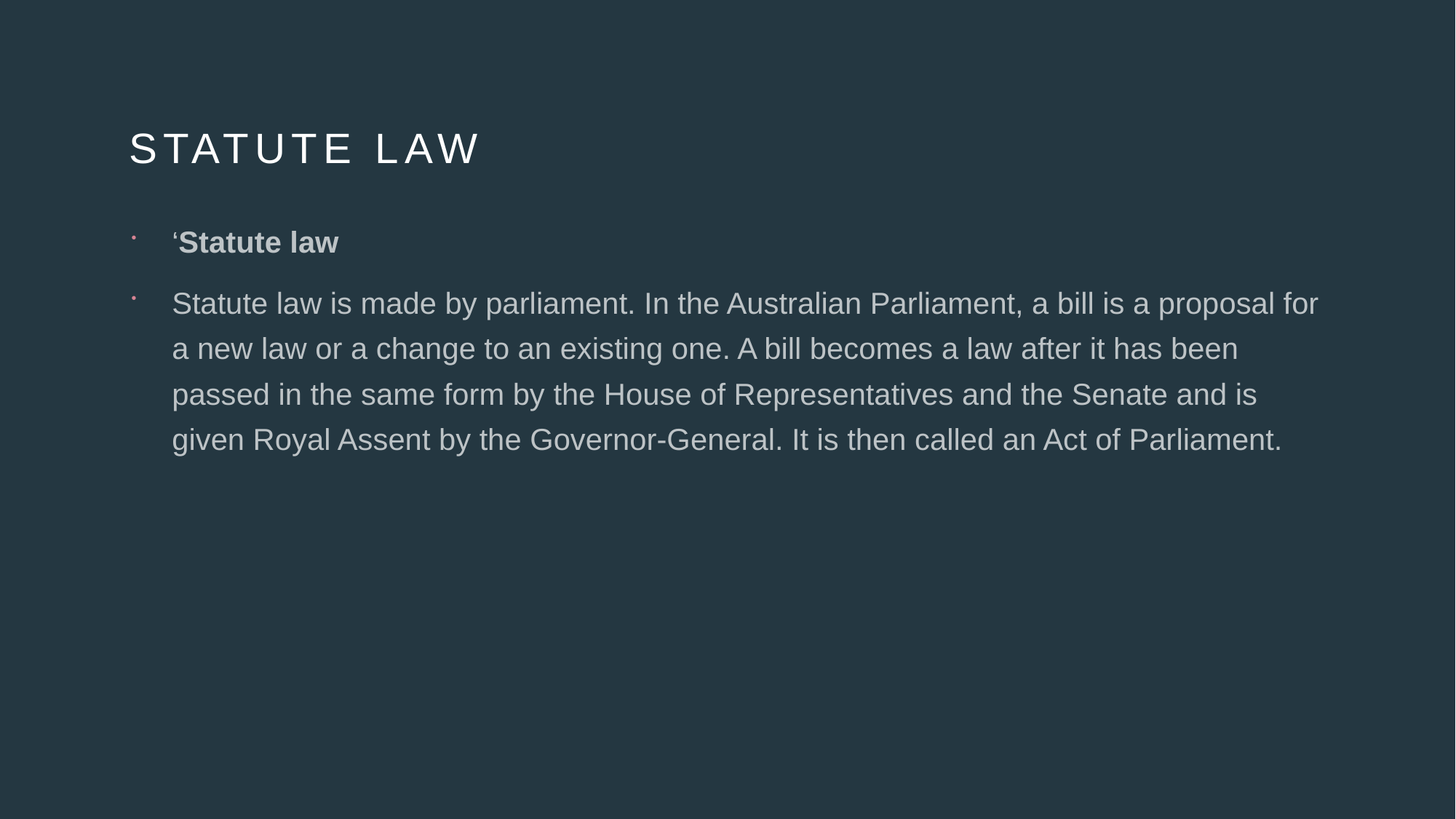

# Statute law
‘Statute law
Statute law is made by parliament. In the Australian Parliament, a bill is a proposal for a new law or a change to an existing one. A bill becomes a law after it has been passed in the same form by the House of Representatives and the Senate and is given Royal Assent by the Governor-General. It is then called an Act of Parliament.